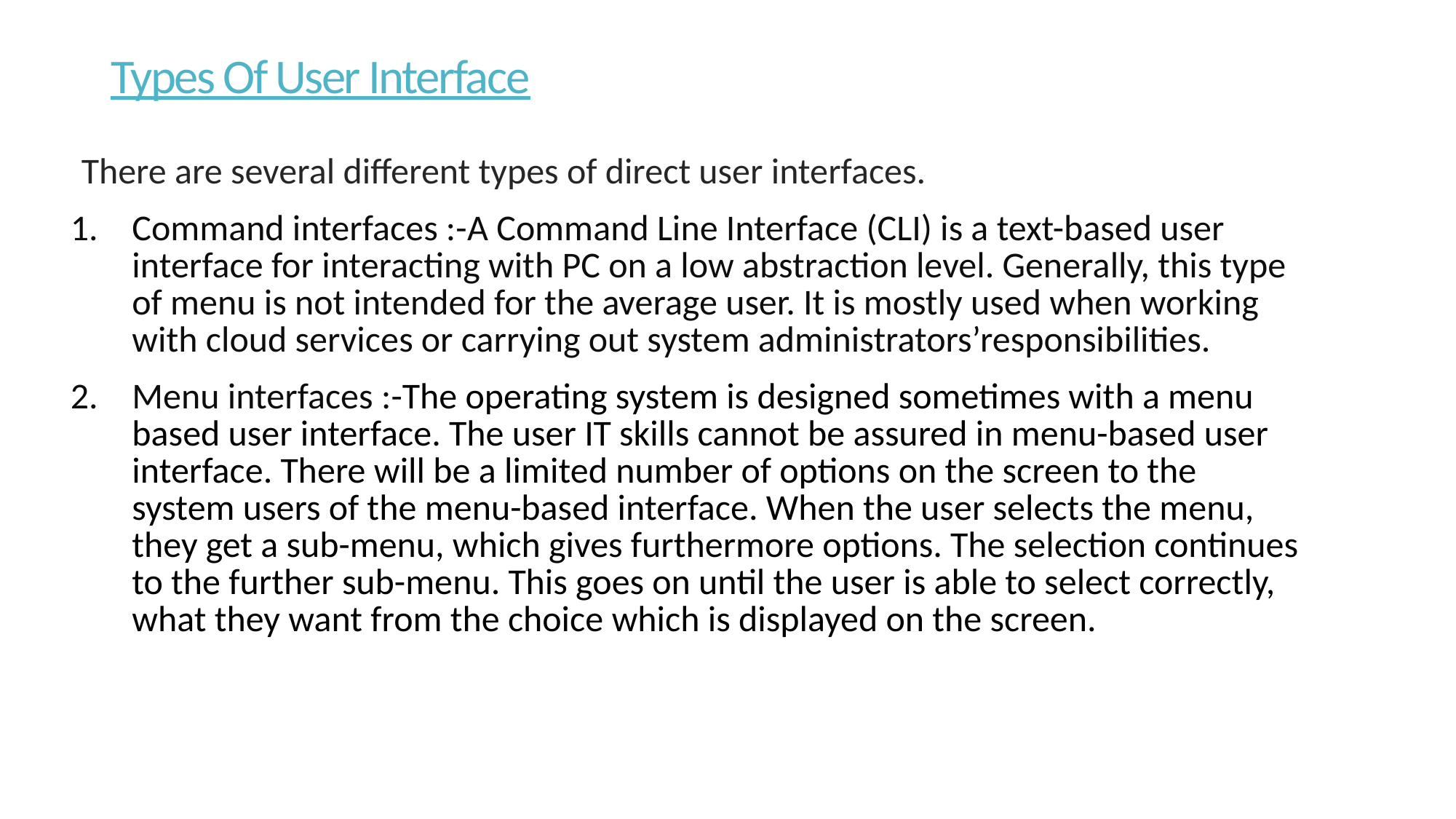

# Types Of User Interface
There are several different types of direct user interfaces.
Command interfaces :-A Command Line Interface (CLI) is a text-based user interface for interacting with PC on a low abstraction level. Generally, this type of menu is not intended for the average user. It is mostly used when working with cloud services or carrying out system administrators’responsibilities.
Menu interfaces :-The operating system is designed sometimes with a menu based user interface. The user IT skills cannot be assured in menu-based user interface. There will be a limited number of options on the screen to the system users of the menu-based interface. When the user selects the menu, they get a sub-menu, which gives furthermore options. The selection continues to the further sub-menu. This goes on until the user is able to select correctly, what they want from the choice which is displayed on the screen.